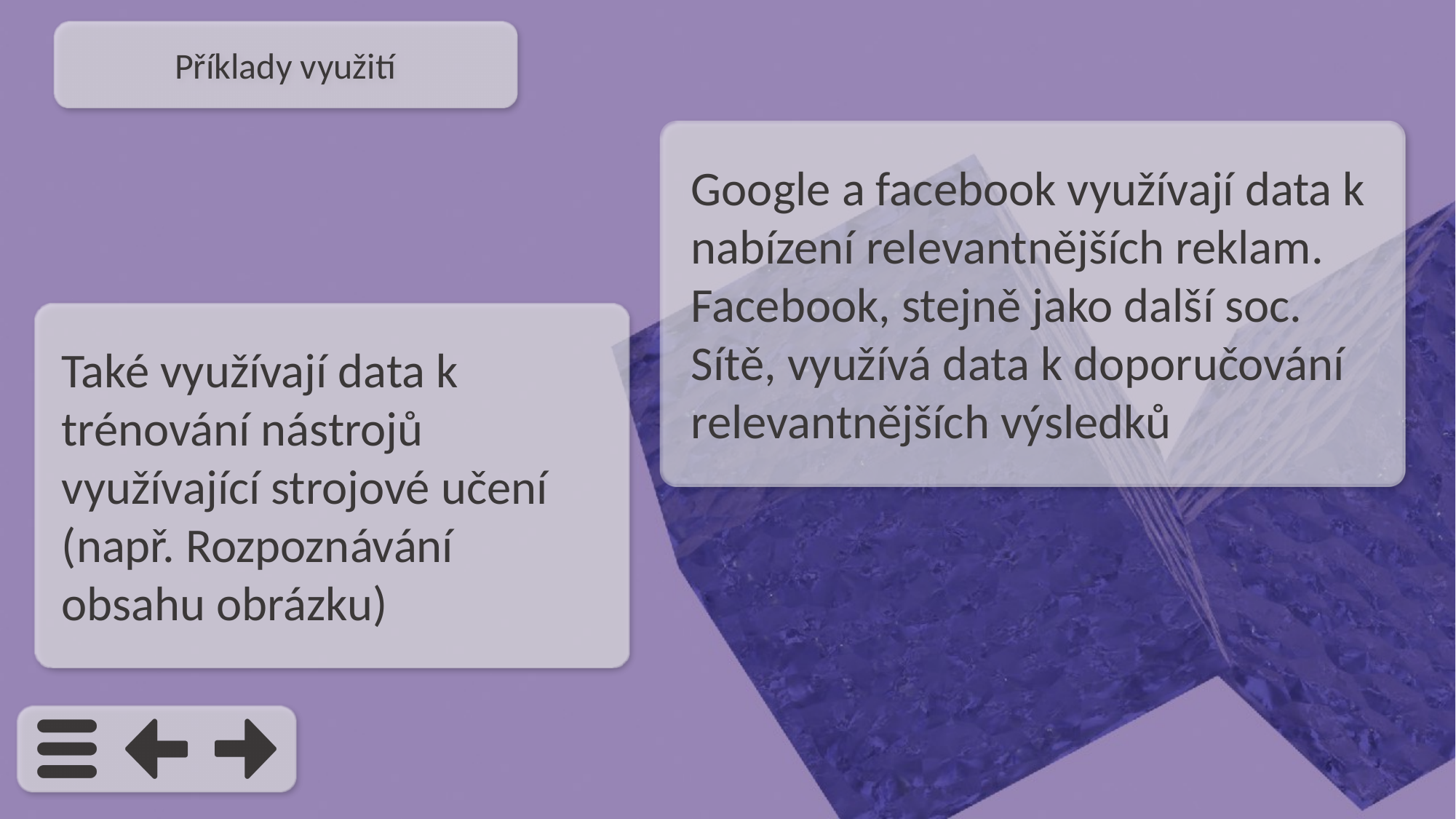

Příklady využití

Google a facebook využívají data k nabízení relevantnějších reklam. Facebook, stejně jako další soc. Sítě, využívá data k doporučování relevantnějších výsledků

Také využívají data k trénování nástrojů využívající strojové učení
(např. Rozpoznávání obsahu obrázku)